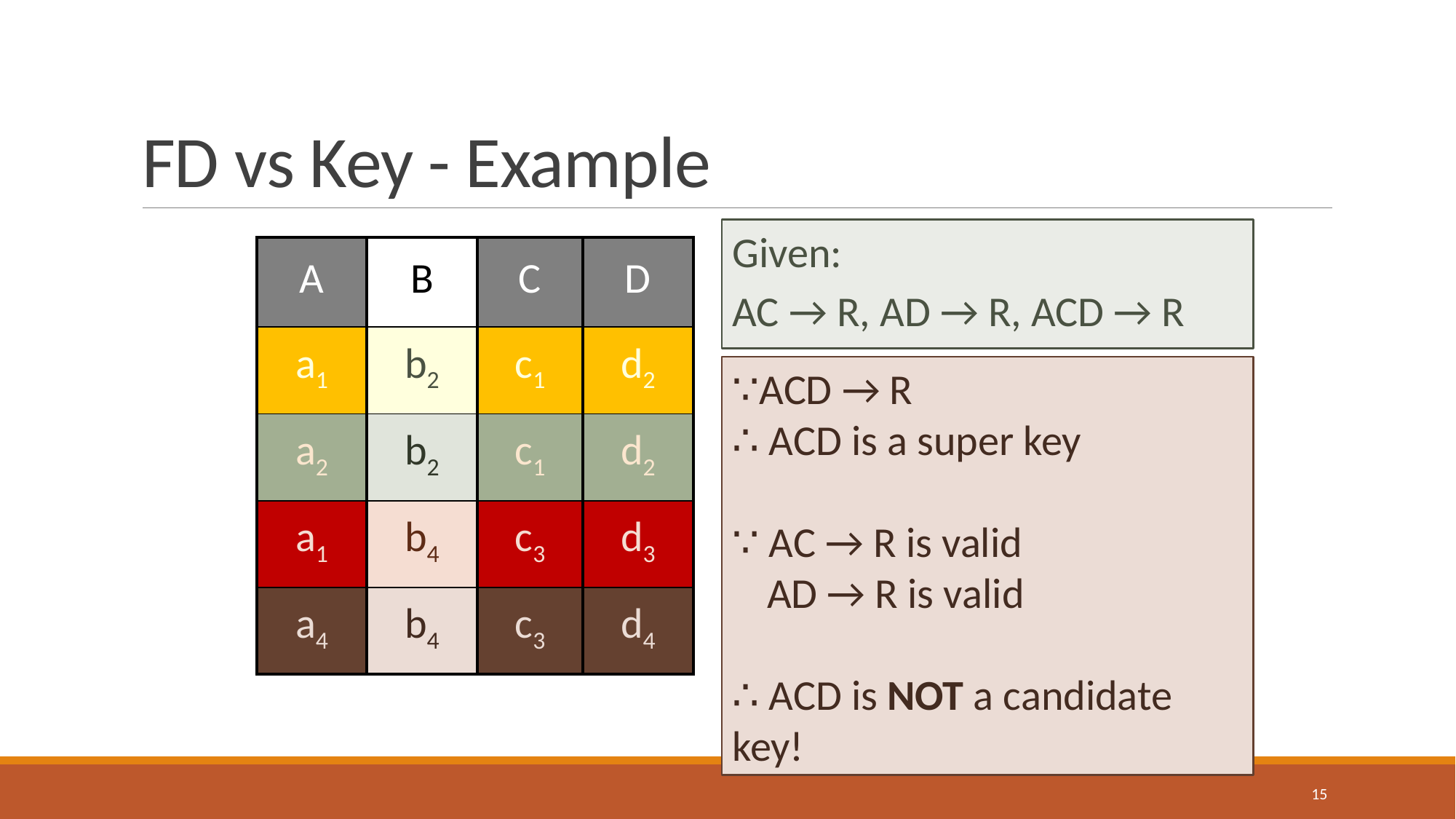

# FD vs Key - Example
Given:
AC → R, AD → R, ACD → R

| A | B | C | D |
| --- | --- | --- | --- |
| a1 | b2 | c1 | d2 |
| a2 | b2 | c1 | d2 |
| a1 | b4 | c3 | d3 |
| a4 | b4 | c3 | d4 |
∵ACD → R
∴ ACD is a super key

∵ AC → R is valid
AD → R is valid

∴ ACD is NOT a candidate key!
15